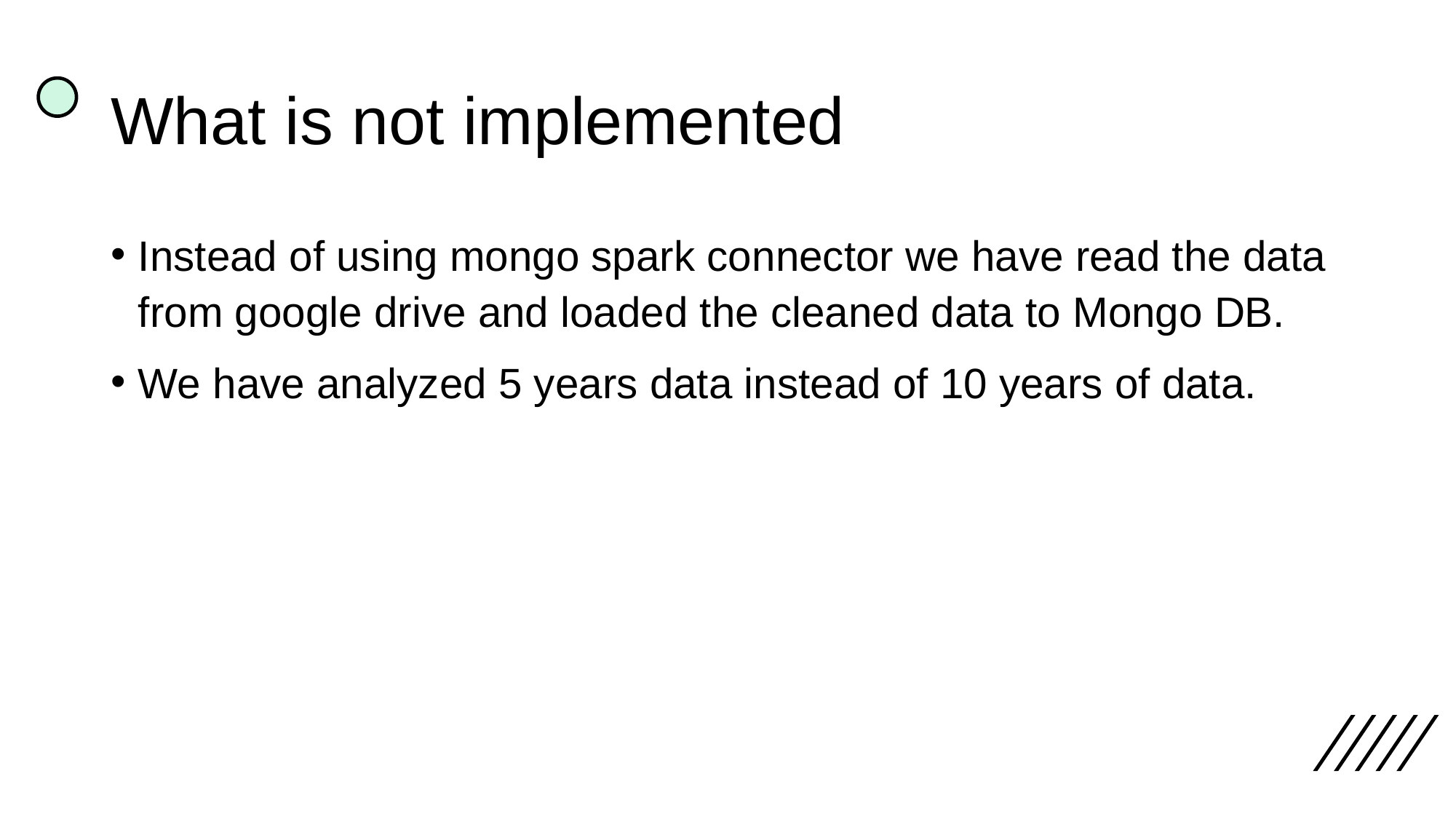

# What is not implemented
Instead of using mongo spark connector we have read the data from google drive and loaded the cleaned data to Mongo DB.
We have analyzed 5 years data instead of 10 years of data.